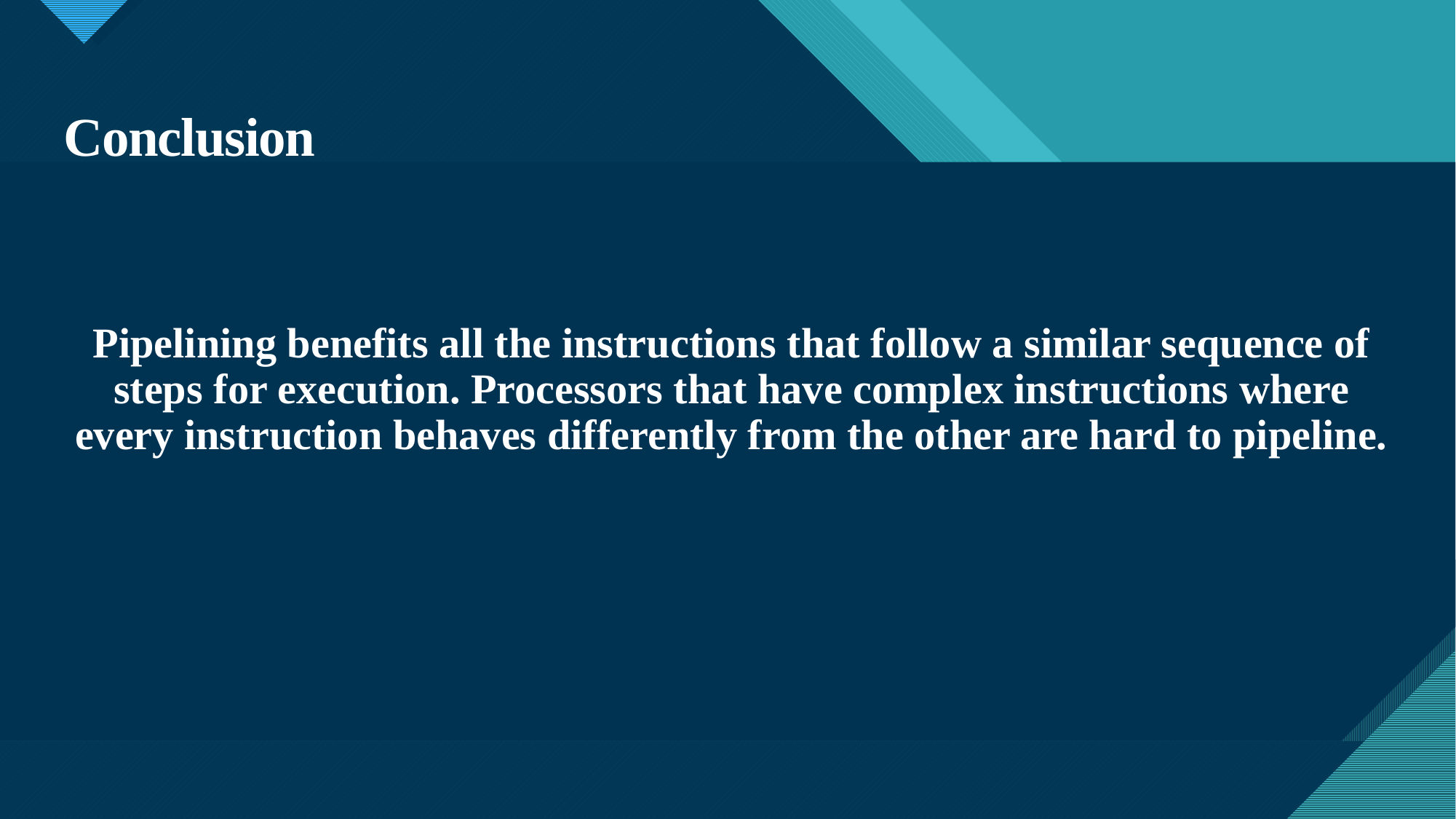

# Conclusion
Pipelining benefits all the instructions that follow a similar sequence of steps for execution. Processors that have complex instructions where every instruction behaves differently from the other are hard to pipeline.